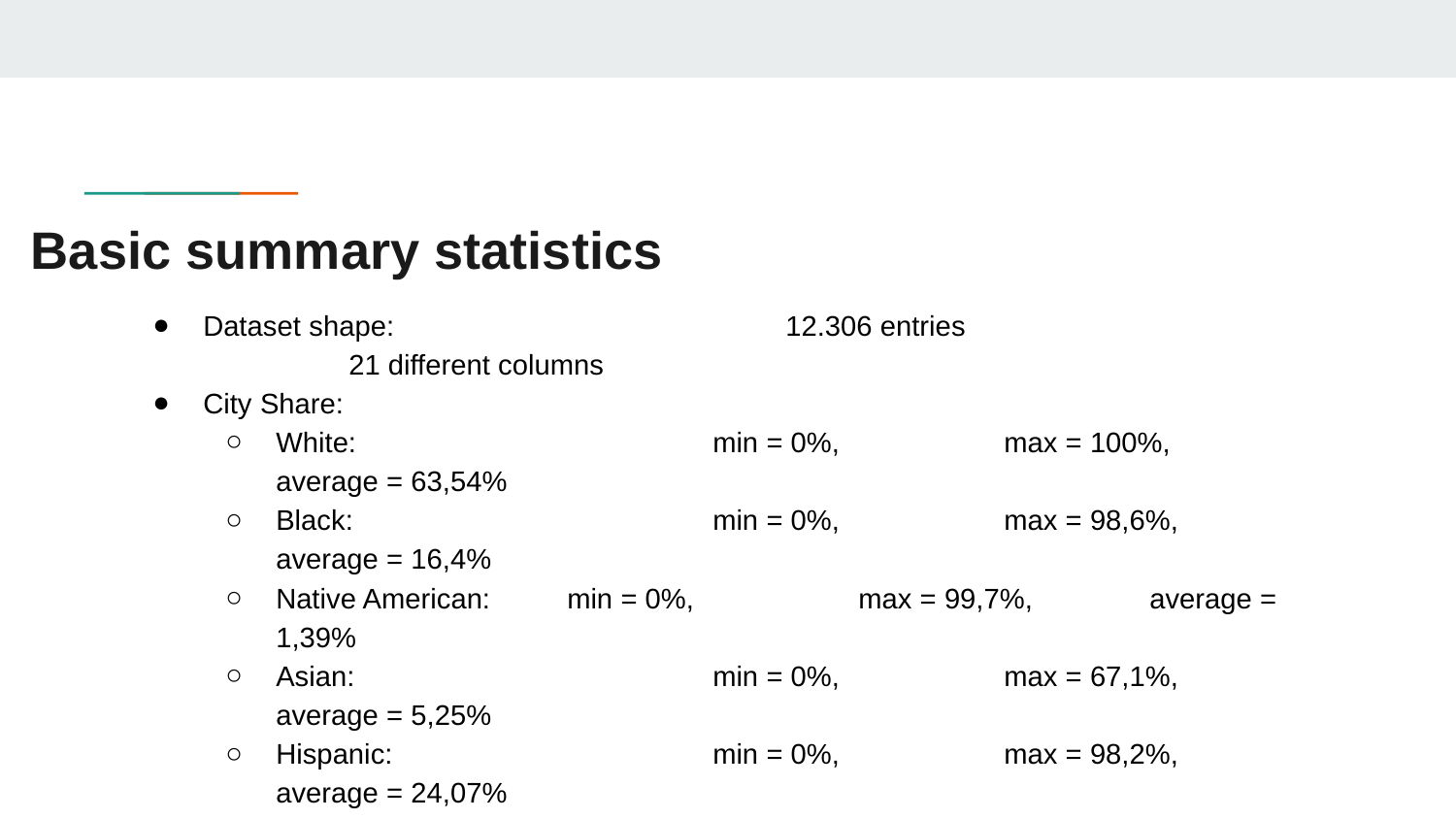

# Basic summary statistics
Dataset shape: 			12.306 entries 			21 different columns
City Share:
White: 			min = 0%, 		max = 100%,	average = 63,54%
Black: 			min = 0%, 		max = 98,6%, 	average = 16,4%
Native American: 	min = 0%, 		max = 99,7%, 	average = 1,39%
Asian: 			min = 0%, 		max = 67,1%, 	average = 5,25%
Hispanic: 			min = 0%, 		max = 98,2%, 	average = 24,07%
Age: 					min = 1, 		max = 107, 		average = 34
City Household income:	min = 12.083$. 	max = 194.336$, 	average = 49.746$
City High-School grads:	min =25.5%, 	max = 100%, 	average = 83,4%
Below Poverty level cities:	min = 0,6%,		max = 76,4%, 	average = 19,68%